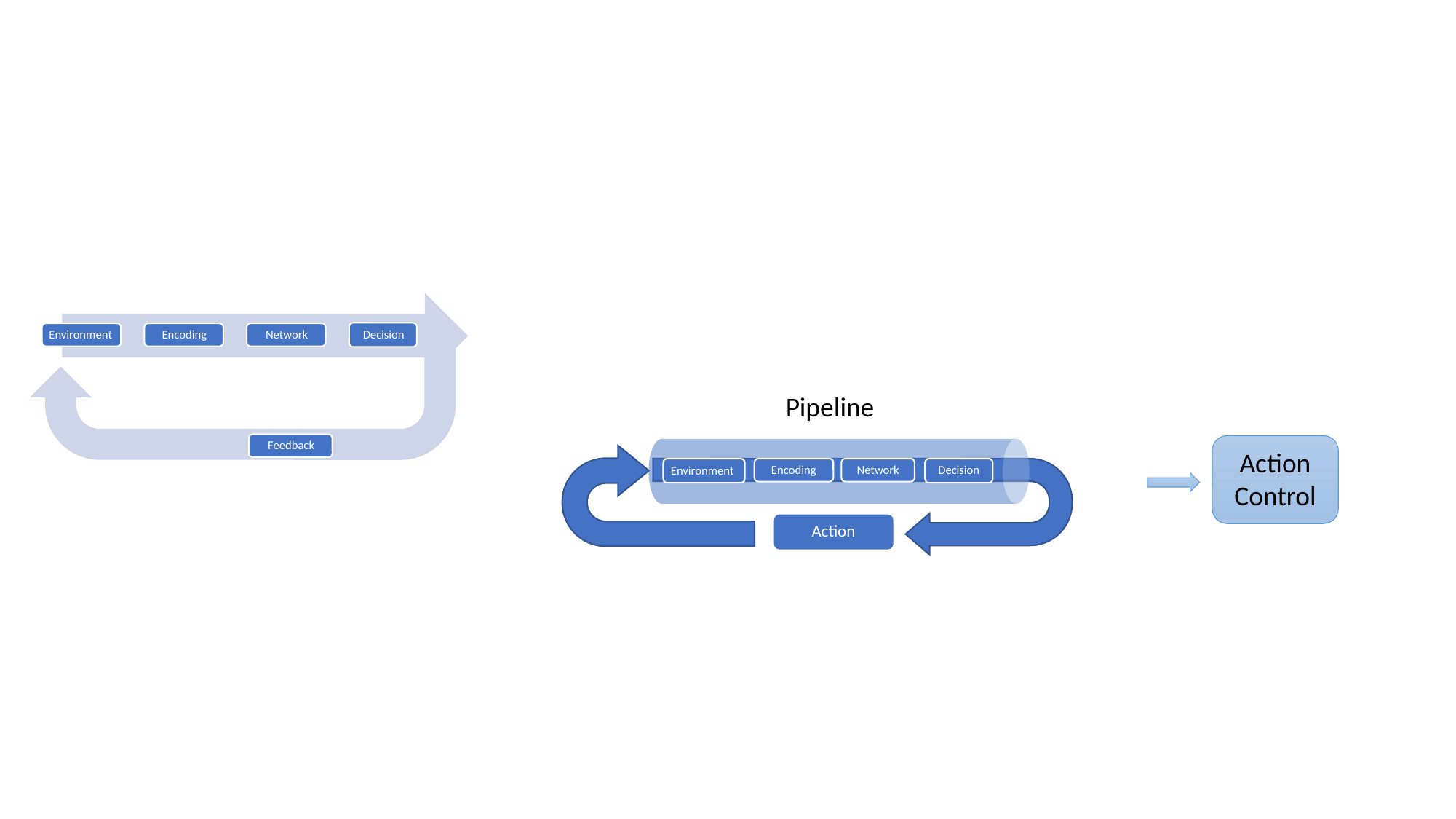

#
Environment
Encoding
Network
Decision

Feedback
Pipeline

Action
Control

Encoding

Network

Environment

Decision

Action